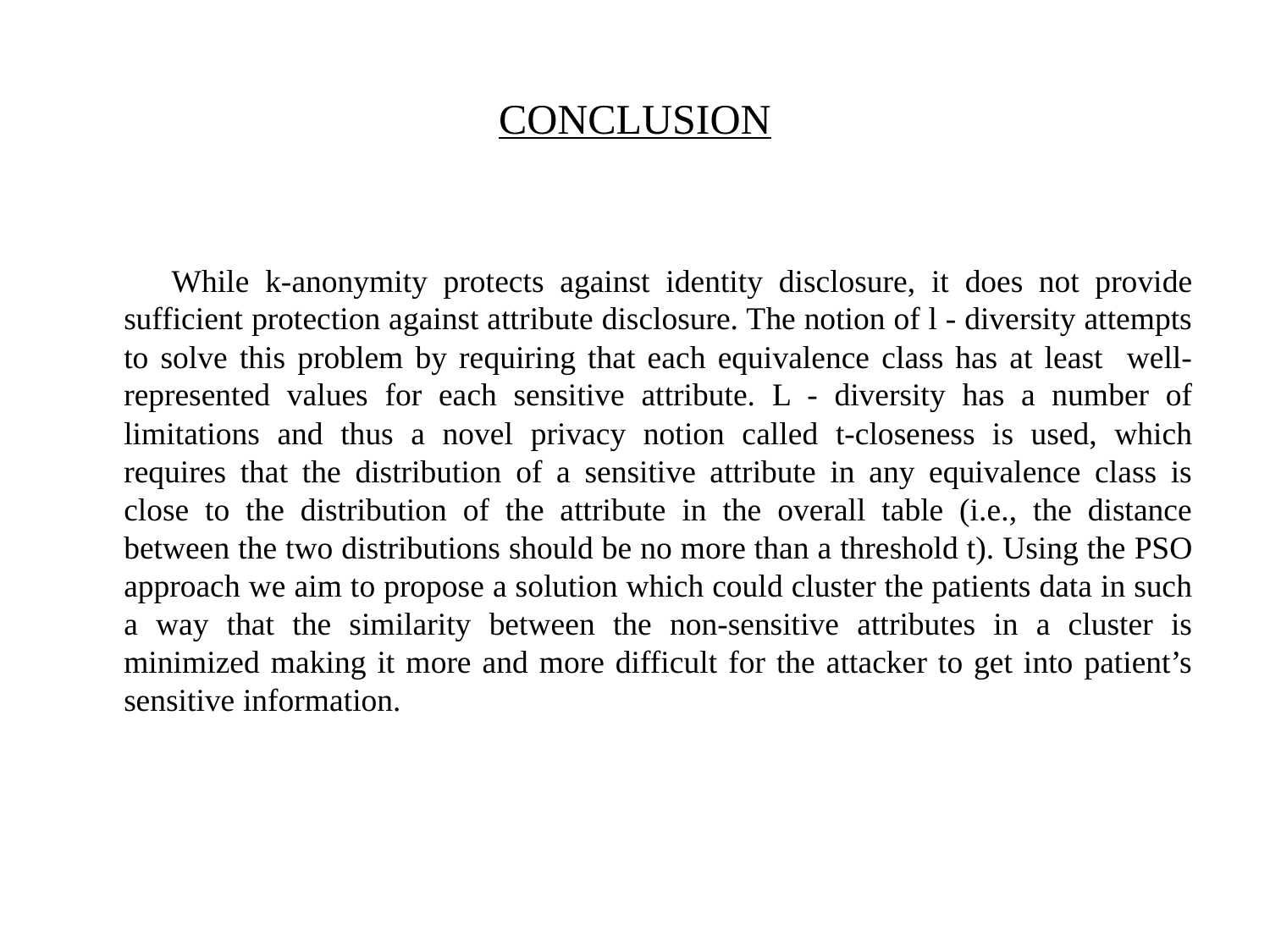

# CONCLUSION

      While k-anonymity protects against identity disclosure, it does not provide sufficient protection against attribute disclosure. The notion of l - diversity attempts to solve this problem by requiring that each equivalence class has at least  well-represented values for each sensitive attribute. L - diversity has a number of limitations and thus a novel privacy notion called t-closeness is used, which requires that the distribution of a sensitive attribute in any equivalence class is close to the distribution of the attribute in the overall table (i.e., the distance between the two distributions should be no more than a threshold t). Using the PSO approach we aim to propose a solution which could cluster the patients data in such a way that the similarity between the non-sensitive attributes in a cluster is minimized making it more and more difficult for the attacker to get into patient’s sensitive information.